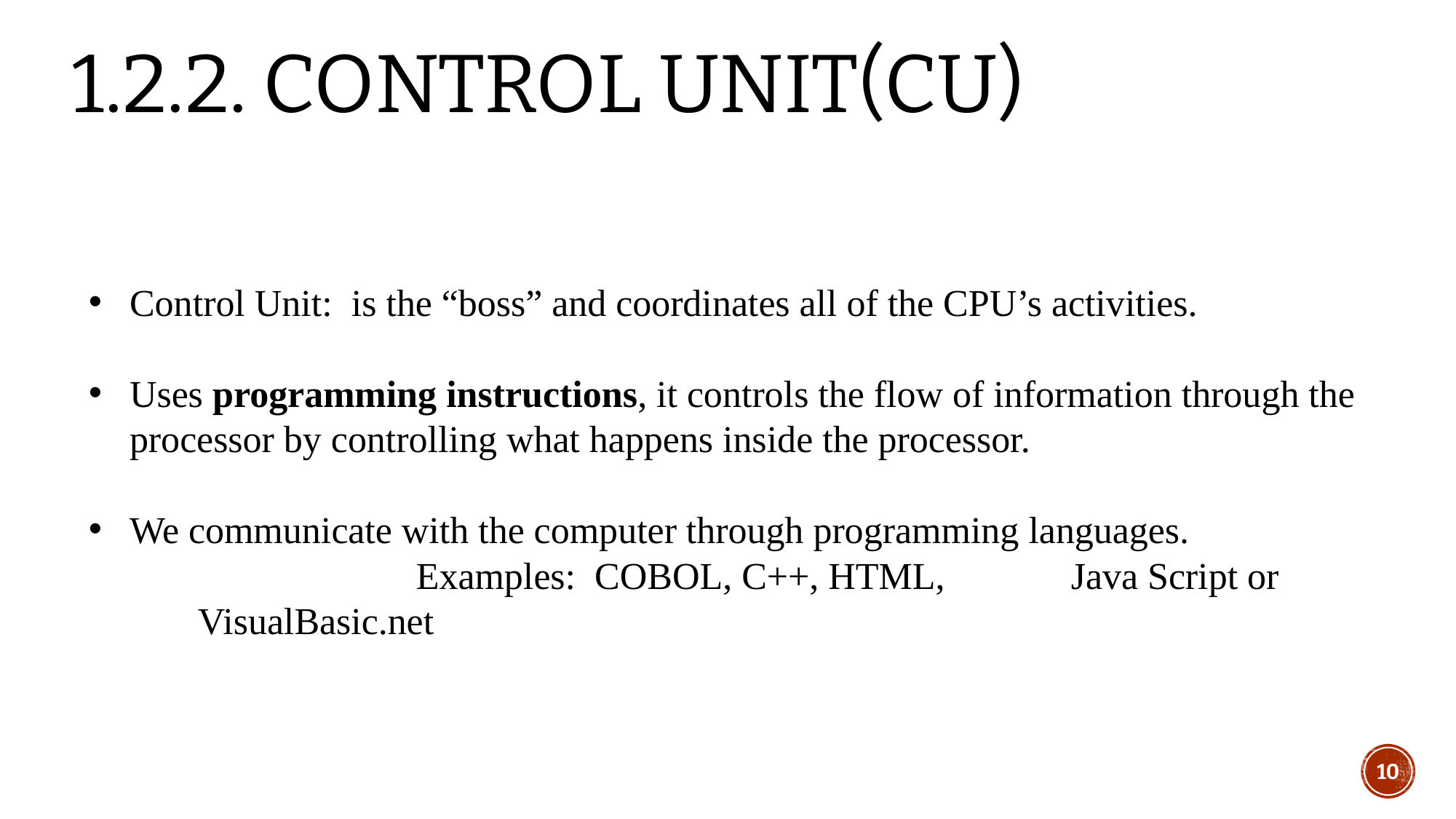

1.2.2. Control UNIT(Cu)

Control Unit:  is the “boss” and coordinates all of the CPU’s activities.

Uses programming instructions, it controls the flow of information through the processor by controlling what happens inside the processor.

We communicate with the computer through programming languages.
		Examples:  COBOL, C++, HTML, 		Java Script or VisualBasic.net
10